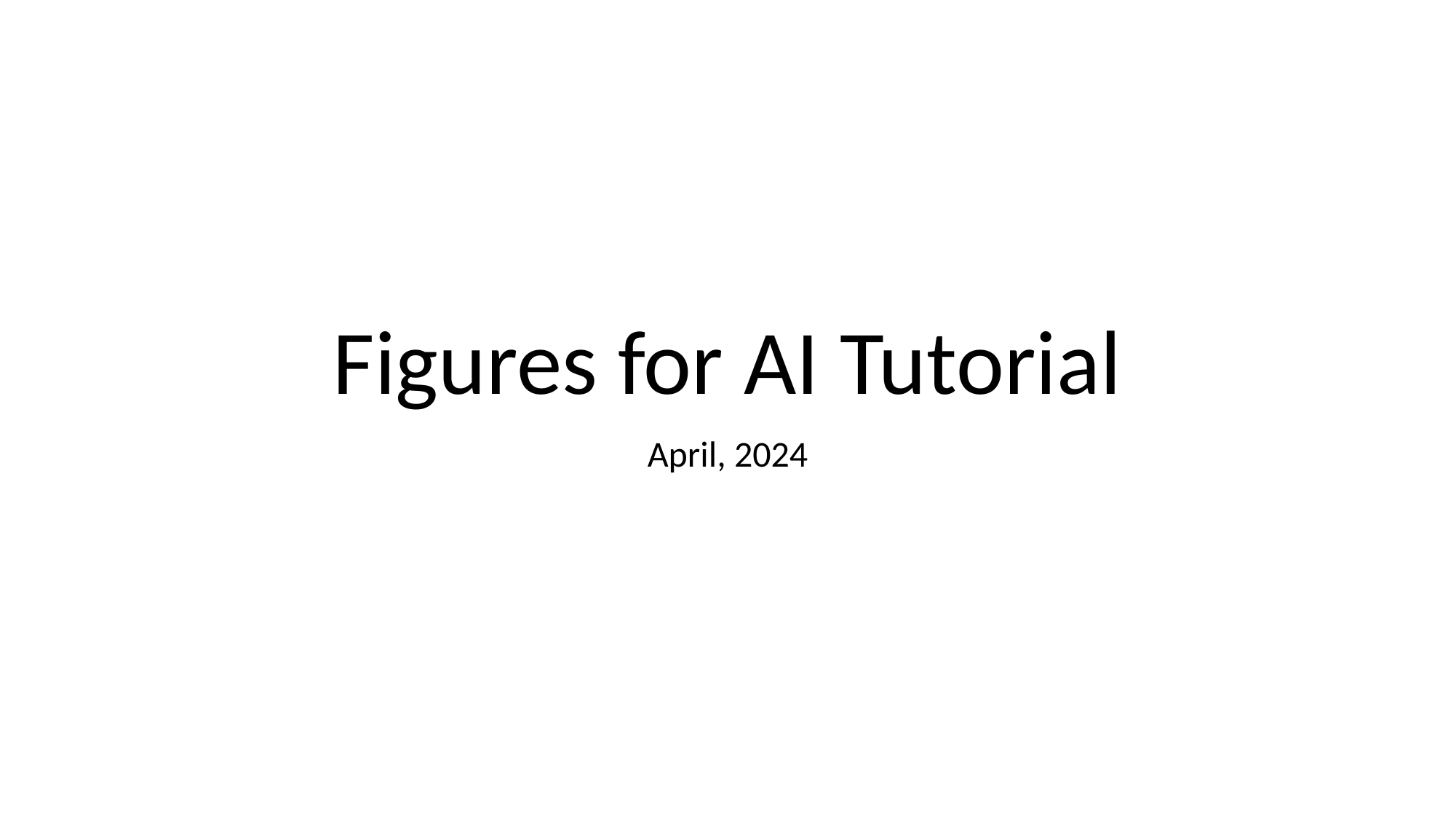

# Figures for AI Tutorial
April, 2024